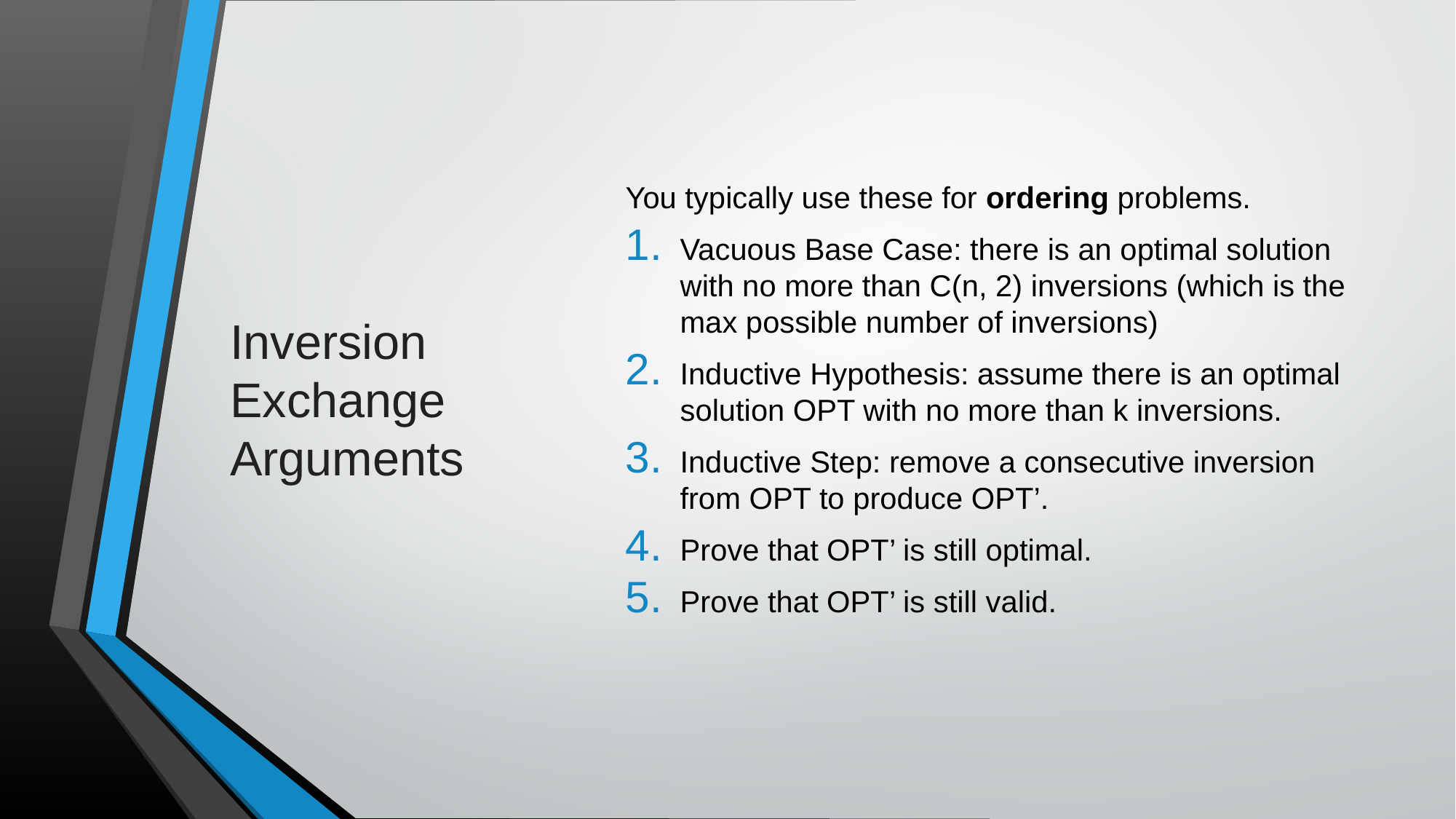

# Inversion Exchange Arguments
You typically use these for ordering problems.
Vacuous Base Case: there is an optimal solution with no more than C(n, 2) inversions (which is the max possible number of inversions)
Inductive Hypothesis: assume there is an optimal solution OPT with no more than k inversions.
Inductive Step: remove a consecutive inversion from OPT to produce OPT’.
Prove that OPT’ is still optimal.
Prove that OPT’ is still valid.